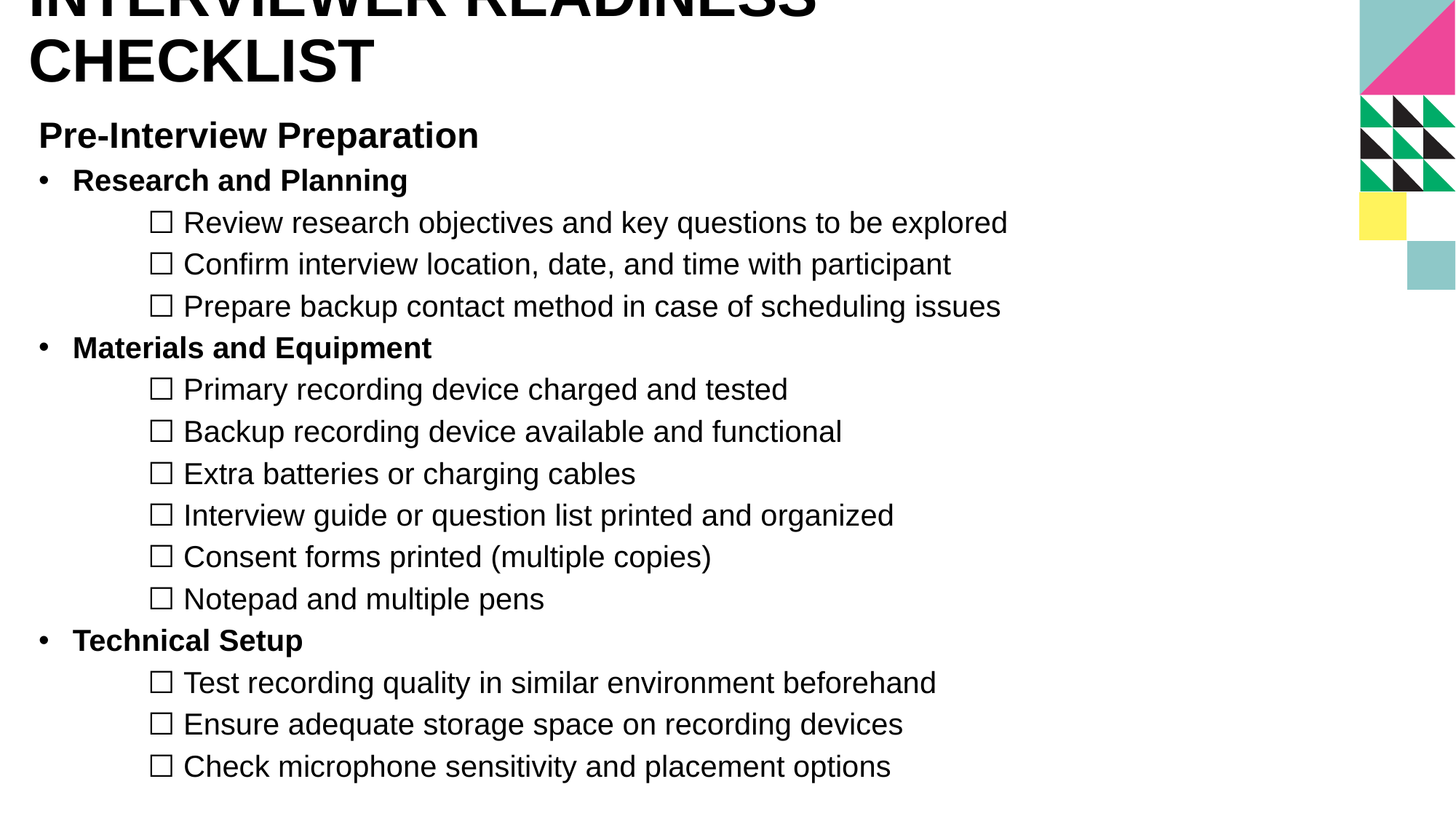

# Interviewer Readiness Checklist
Pre-Interview Preparation
Research and Planning
	☐ Review research objectives and key questions to be explored
	☐ Confirm interview location, date, and time with participant
	☐ Prepare backup contact method in case of scheduling issues
Materials and Equipment
	☐ Primary recording device charged and tested
	☐ Backup recording device available and functional
	☐ Extra batteries or charging cables
	☐ Interview guide or question list printed and organized
	☐ Consent forms printed (multiple copies)
	☐ Notepad and multiple pens
Technical Setup
	☐ Test recording quality in similar environment beforehand
	☐ Ensure adequate storage space on recording devices
	☐ Check microphone sensitivity and placement options